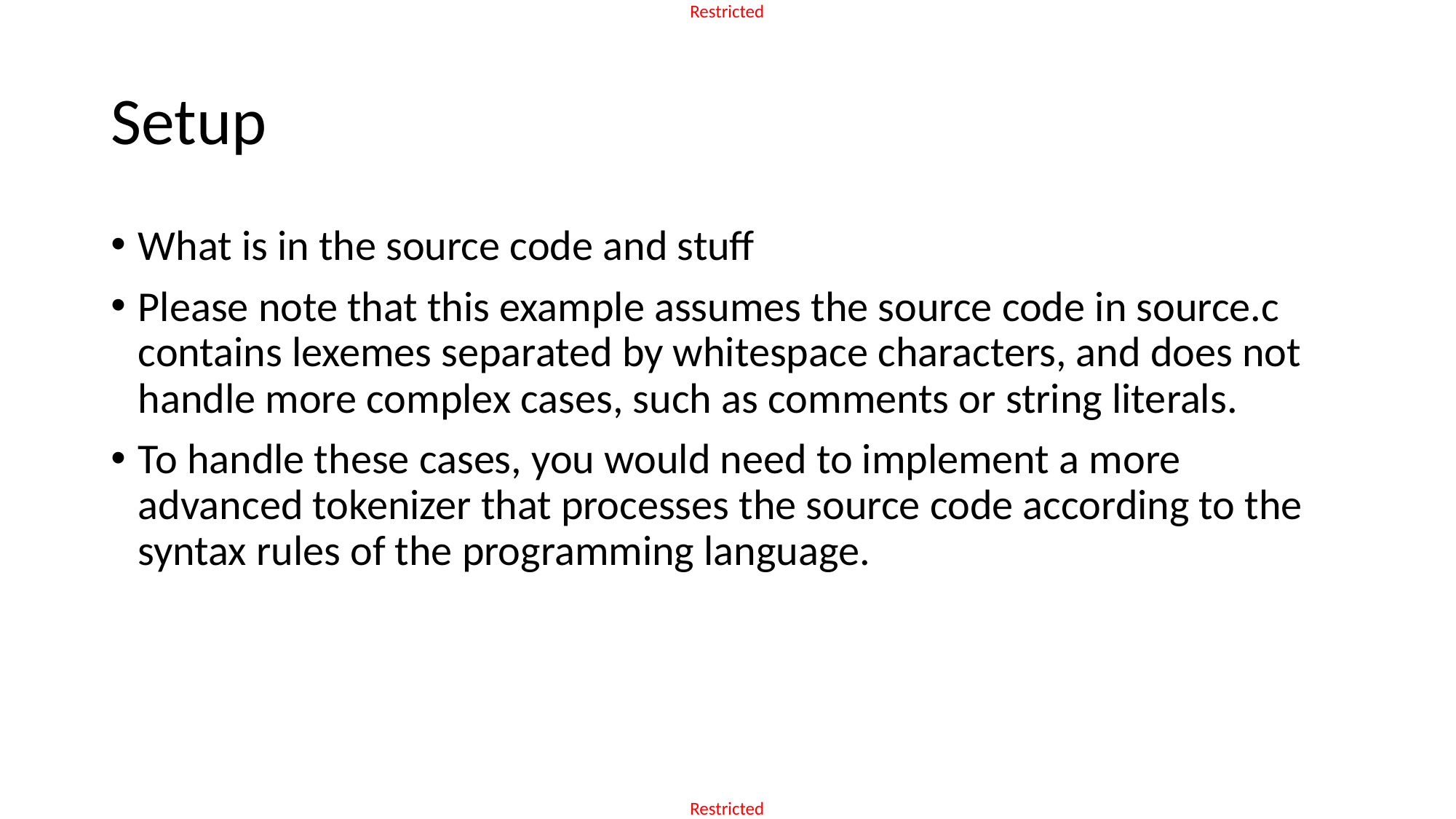

# Setup
What is in the source code and stuff
Please note that this example assumes the source code in source.c contains lexemes separated by whitespace characters, and does not handle more complex cases, such as comments or string literals.
To handle these cases, you would need to implement a more advanced tokenizer that processes the source code according to the syntax rules of the programming language.